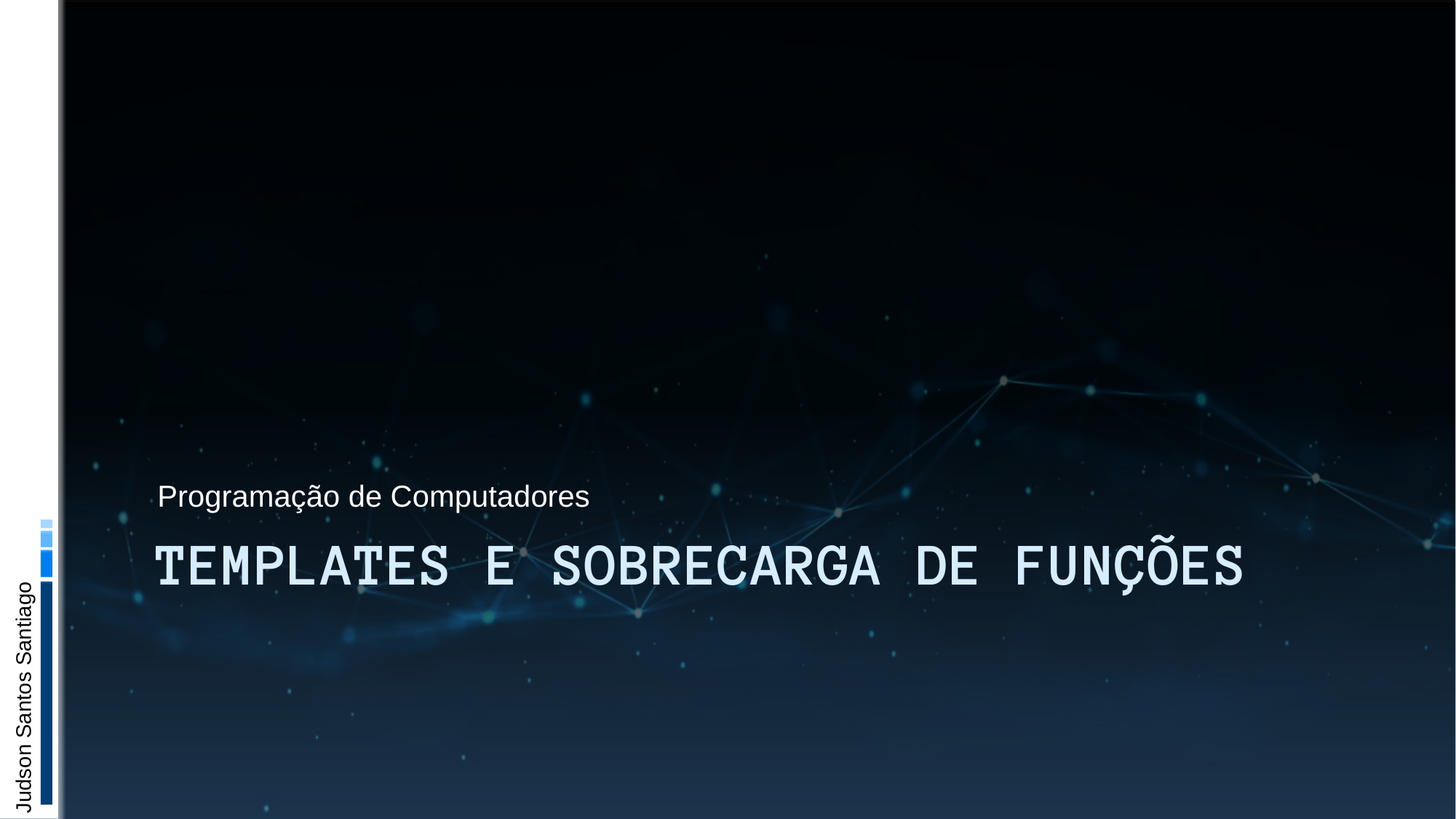

Programação de Computadores
# Templates e Sobrecarga de Funções